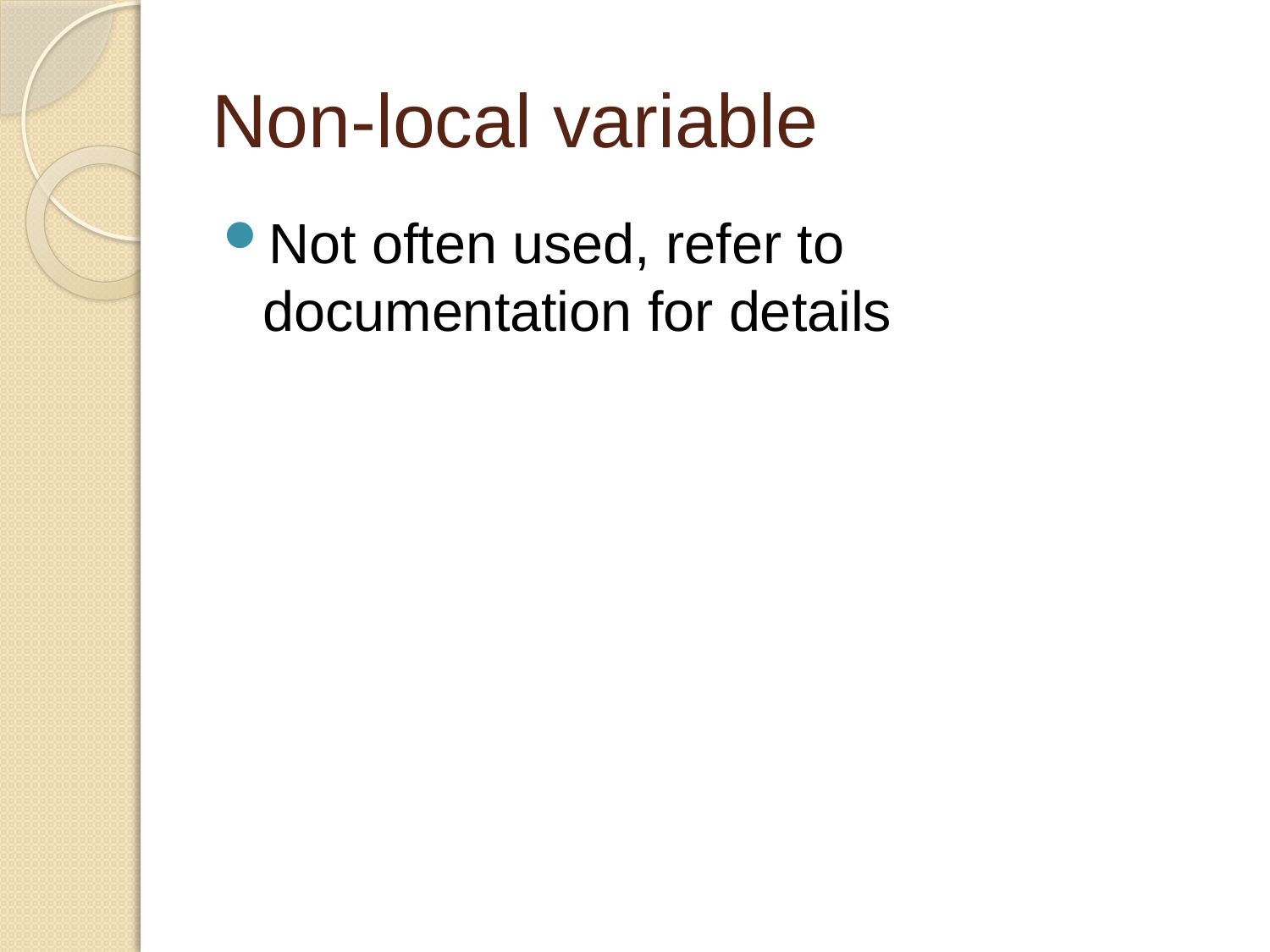

# Non-local variable
Not often used, refer to documentation for details